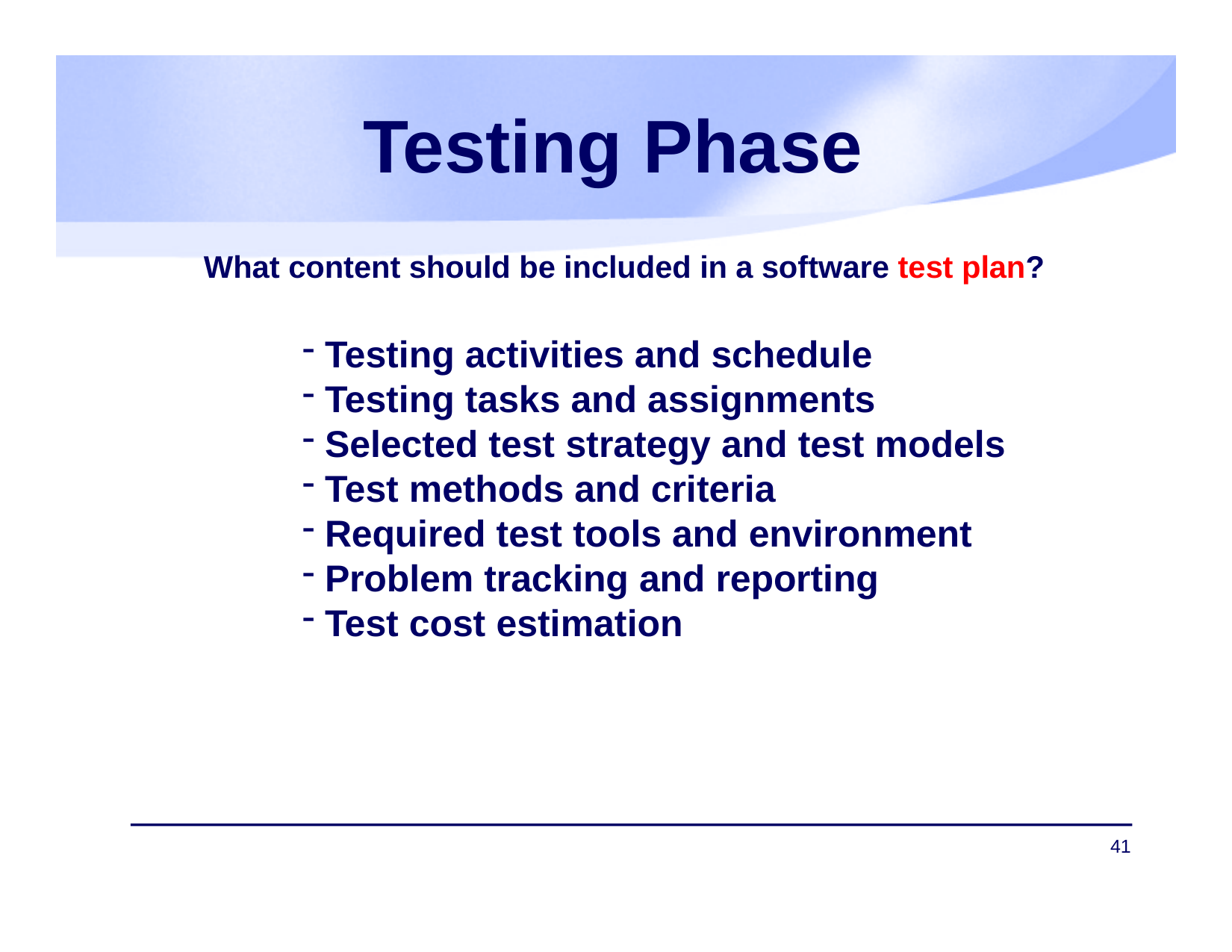

# Testing Phase
What content should be included in a software test plan?

Testing activities and schedule
Testing tasks and assignments
Selected test strategy and test models
Test methods and criteria
Required test tools and environment
Problem tracking and reporting
Test cost estimation
41